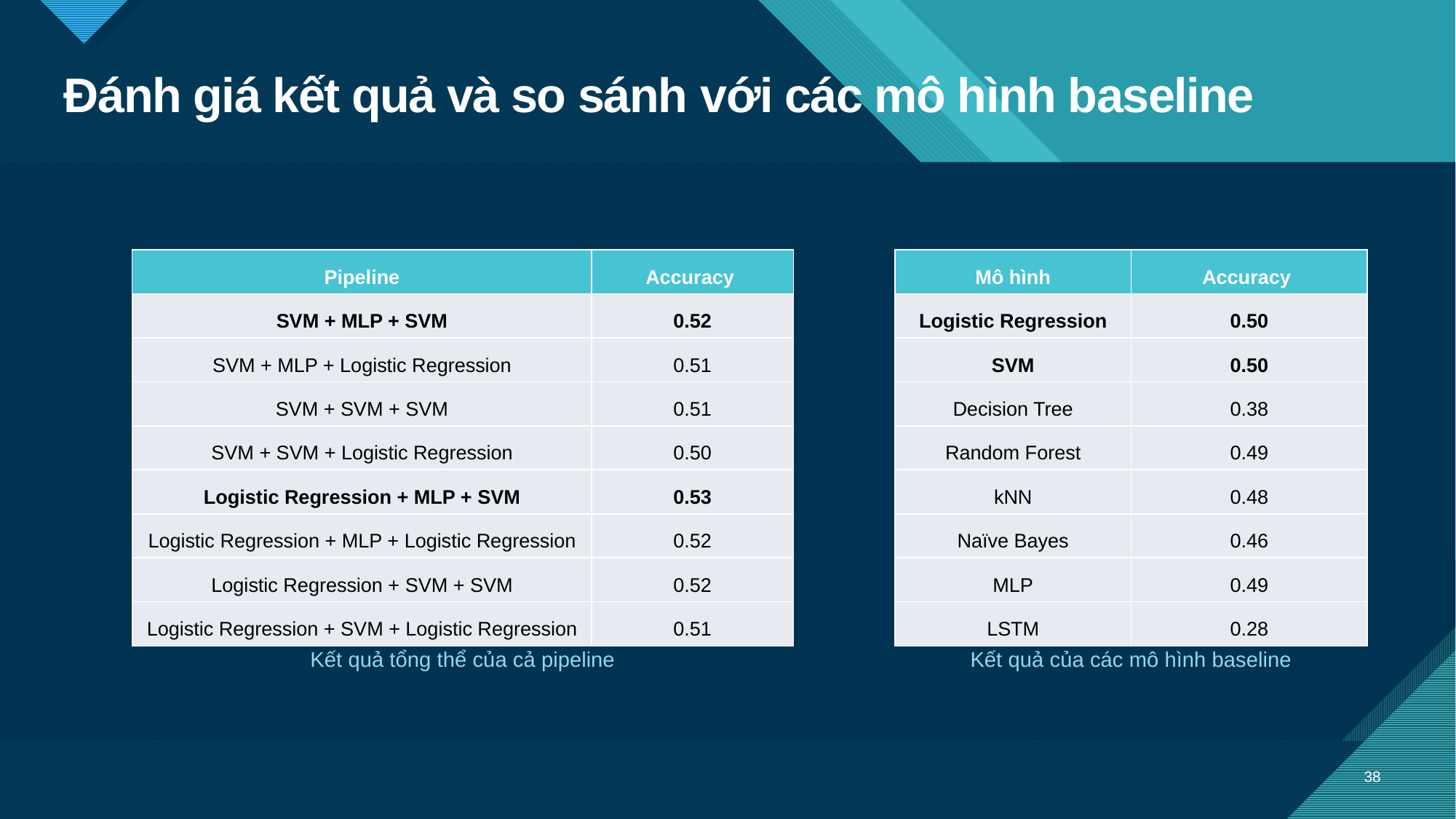

# Đánh giá kết quả và so sánh với các mô hình baseline
| Pipeline | Accuracy |
| --- | --- |
| SVM + MLP + SVM | 0.52 |
| SVM + MLP + Logistic Regression | 0.51 |
| SVM + SVM + SVM | 0.51 |
| SVM + SVM + Logistic Regression | 0.50 |
| Logistic Regression + MLP + SVM | 0.53 |
| Logistic Regression + MLP + Logistic Regression | 0.52 |
| Logistic Regression + SVM + SVM | 0.52 |
| Logistic Regression + SVM + Logistic Regression | 0.51 |
| Mô hình | Accuracy |
| --- | --- |
| Logistic Regression | 0.50 |
| SVM | 0.50 |
| Decision Tree | 0.38 |
| Random Forest | 0.49 |
| kNN | 0.48 |
| Naïve Bayes | 0.46 |
| MLP | 0.49 |
| LSTM | 0.28 |
Kết quả của các mô hình baseline
Kết quả tổng thể của cả pipeline
38